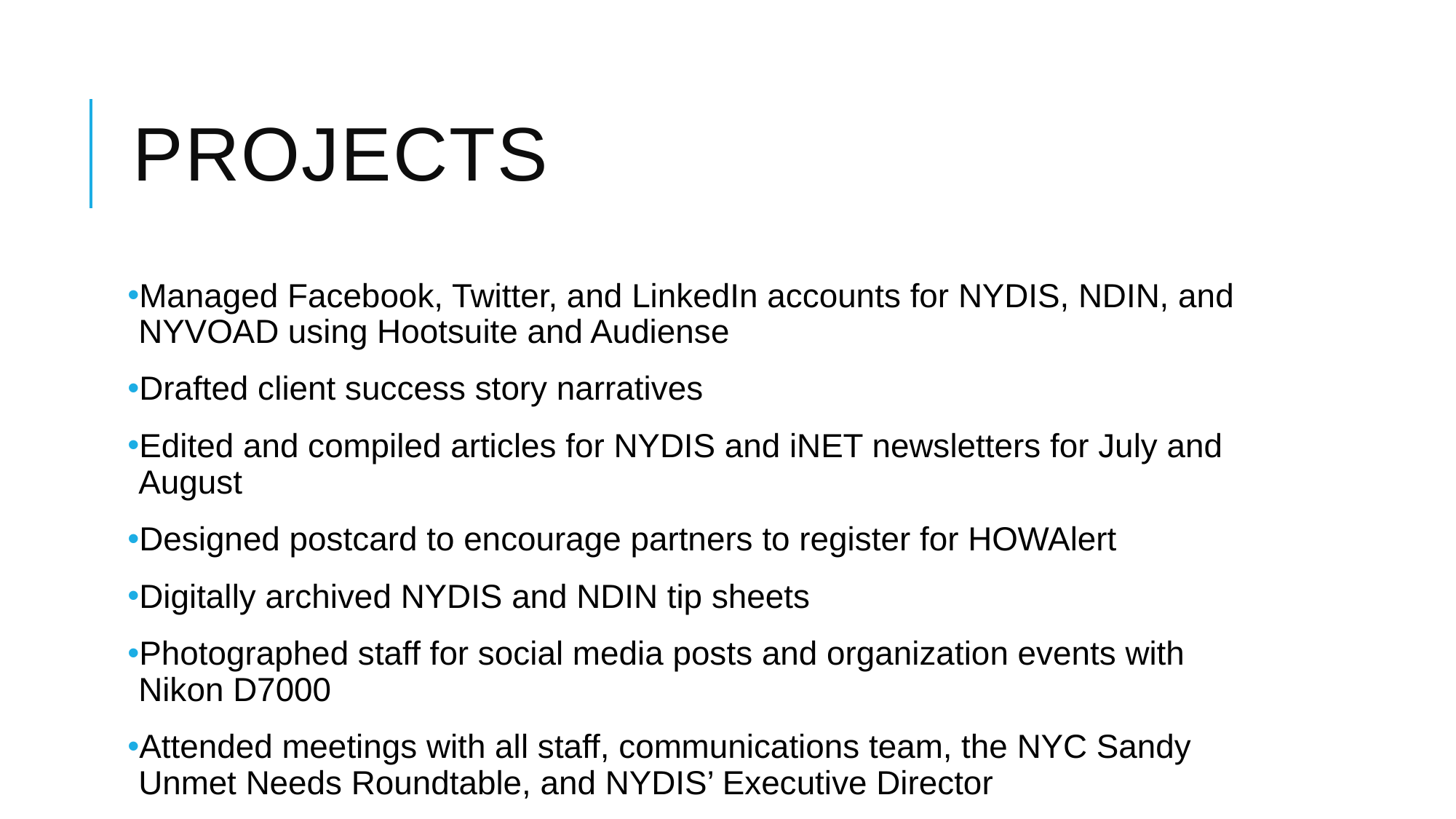

# Projects
Managed Facebook, Twitter, and LinkedIn accounts for NYDIS, NDIN, and NYVOAD using Hootsuite and Audiense
Drafted client success story narratives
Edited and compiled articles for NYDIS and iNET newsletters for July and August
Designed postcard to encourage partners to register for HOWAlert
Digitally archived NYDIS and NDIN tip sheets
Photographed staff for social media posts and organization events with Nikon D7000
Attended meetings with all staff, communications team, the NYC Sandy Unmet Needs Roundtable, and NYDIS’ Executive Director